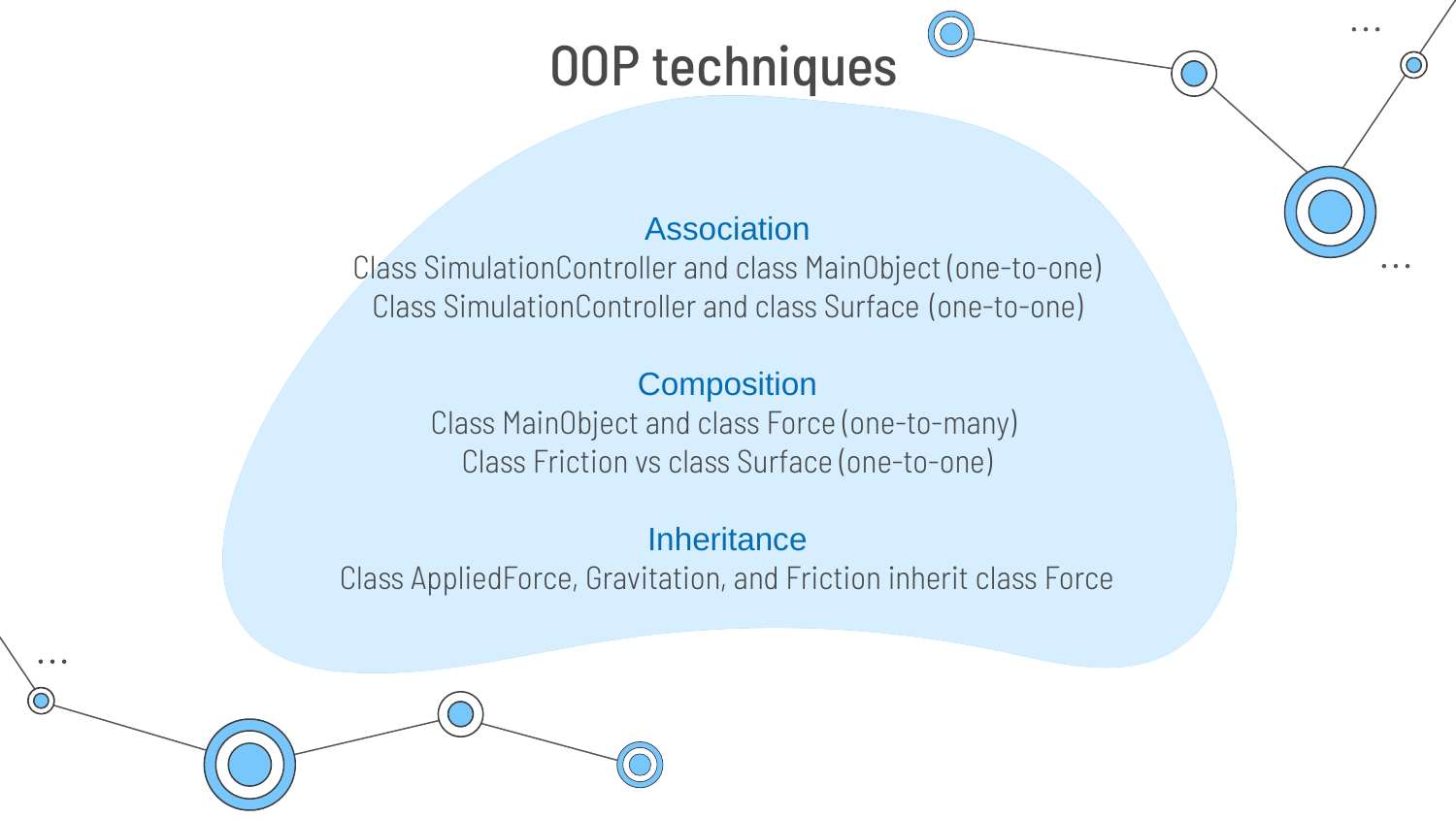

OOP techniques
# Association Class SimulationController and class MainObject (one-to-one) Class SimulationController and class Surface (one-to-one) Composition Class MainObject and class Force (one-to-many)  Class Friction vs class Surface (one-to-one) Inheritance Class AppliedForce, Gravitation, and Friction inherit class Force